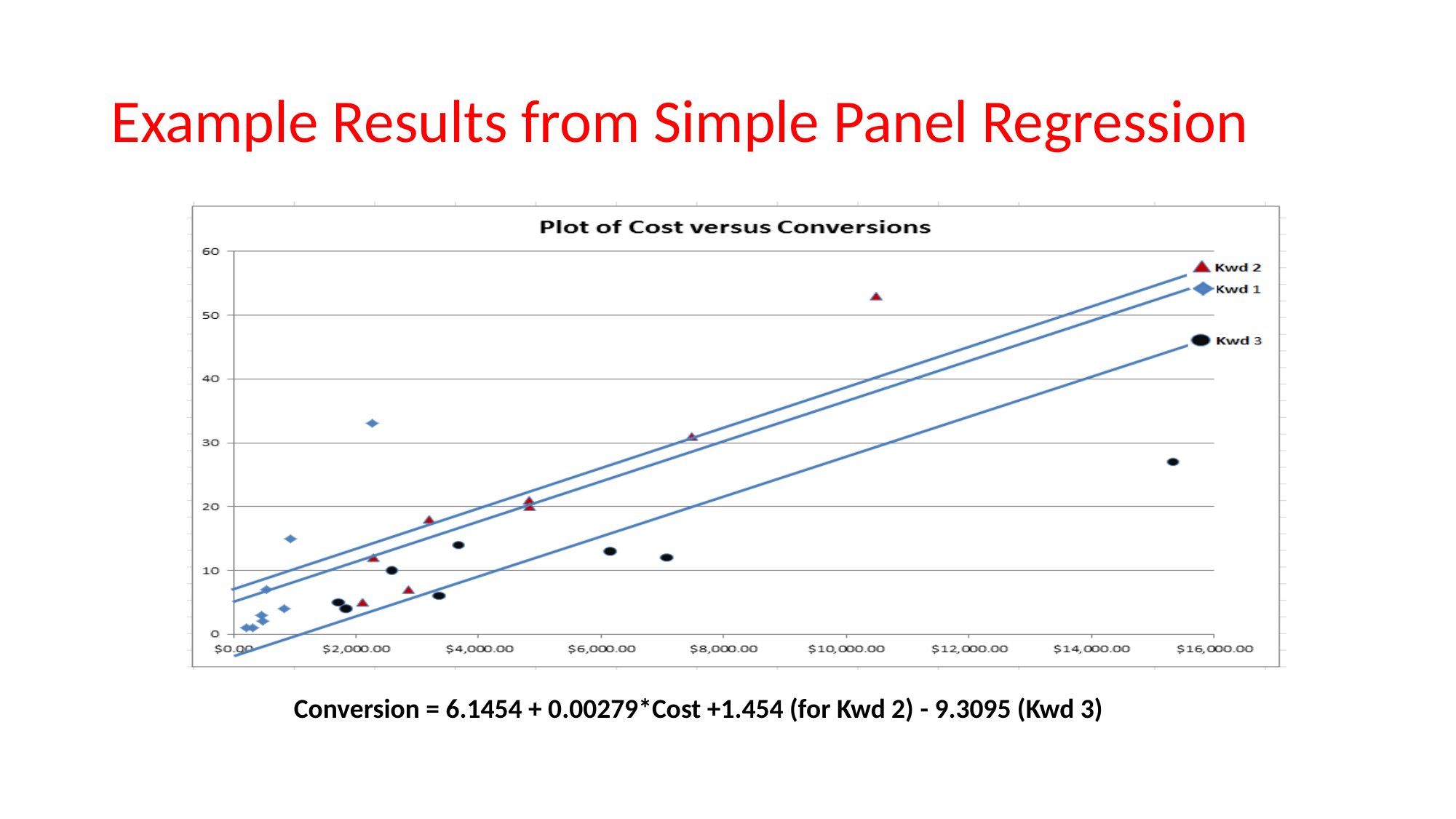

# Example Results from Simple Panel Regression

### Chart: Conversions

| Category | Conversions |
|---|---|
Conversion = 6.1454 + 0.00279*Cost +1.454 (for Kwd 2) - 9.3095 (Kwd 3)